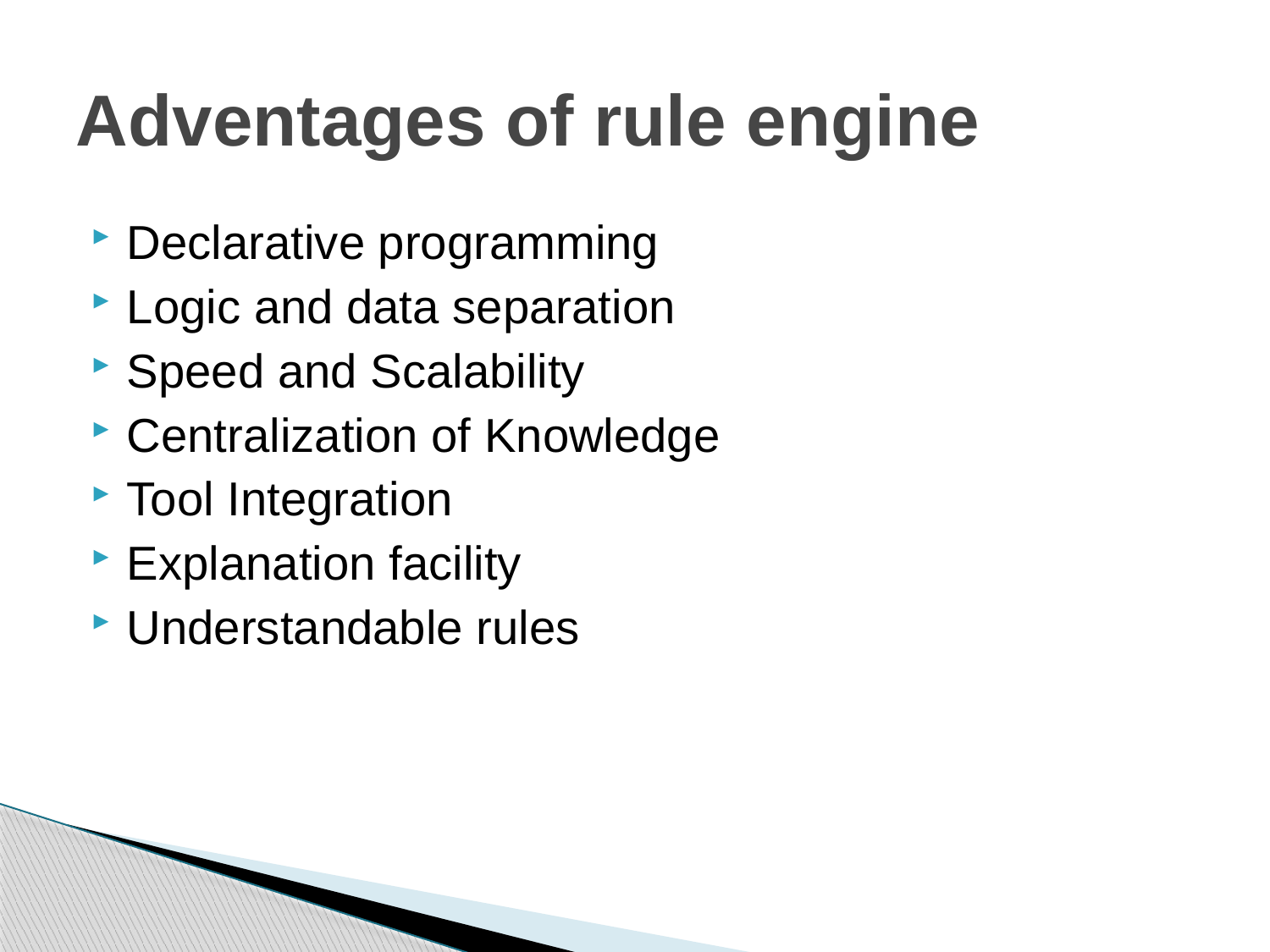

# Adventages of rule engine
Declarative programming
Logic and data separation
Speed and Scalability
Centralization of Knowledge
Tool Integration
Explanation facility
Understandable rules